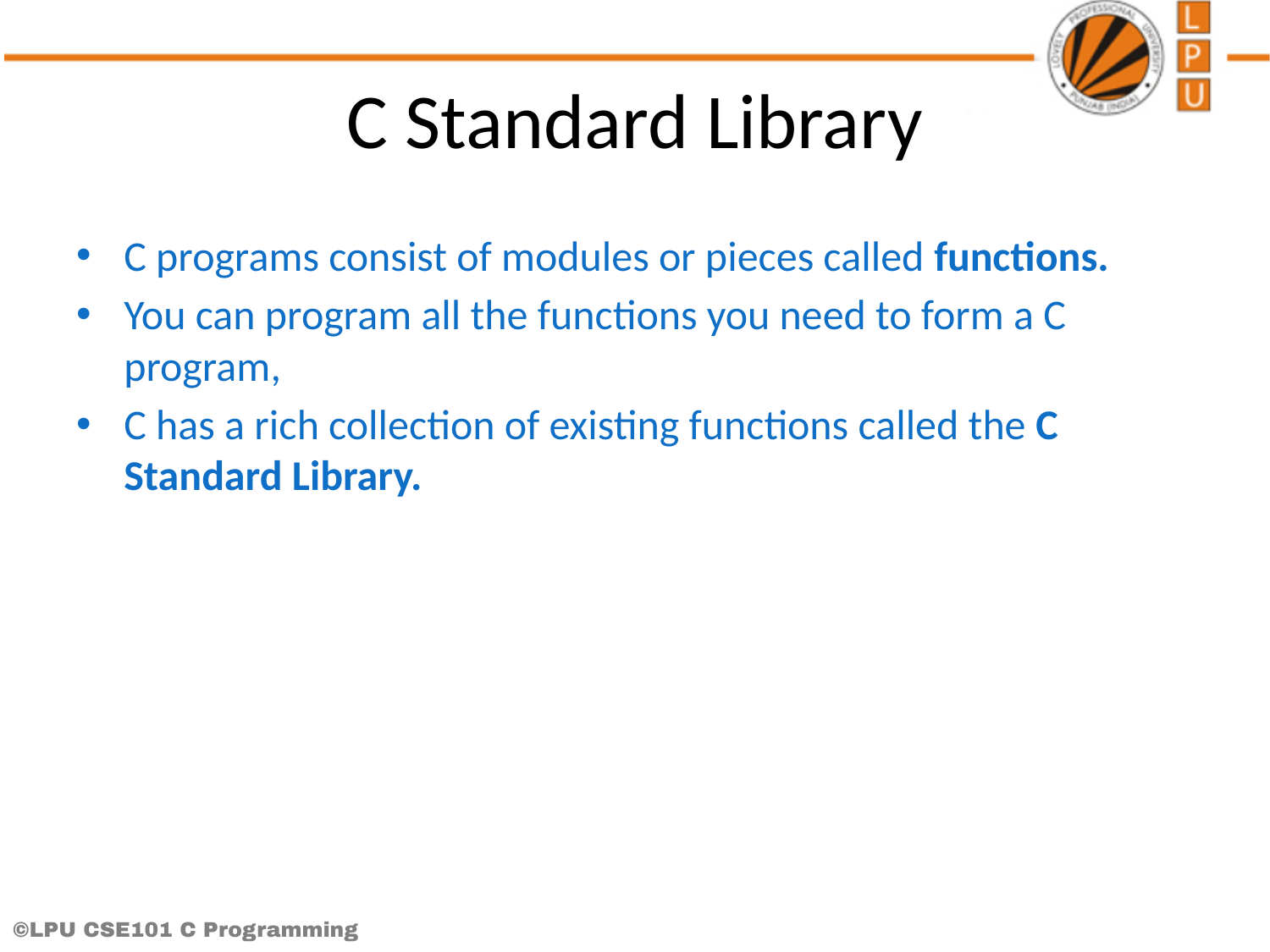

# C Standard Library
C programs consist of modules or pieces called functions.
You can program all the functions you need to form a C program,
C has a rich collection of existing functions called the C Standard Library.